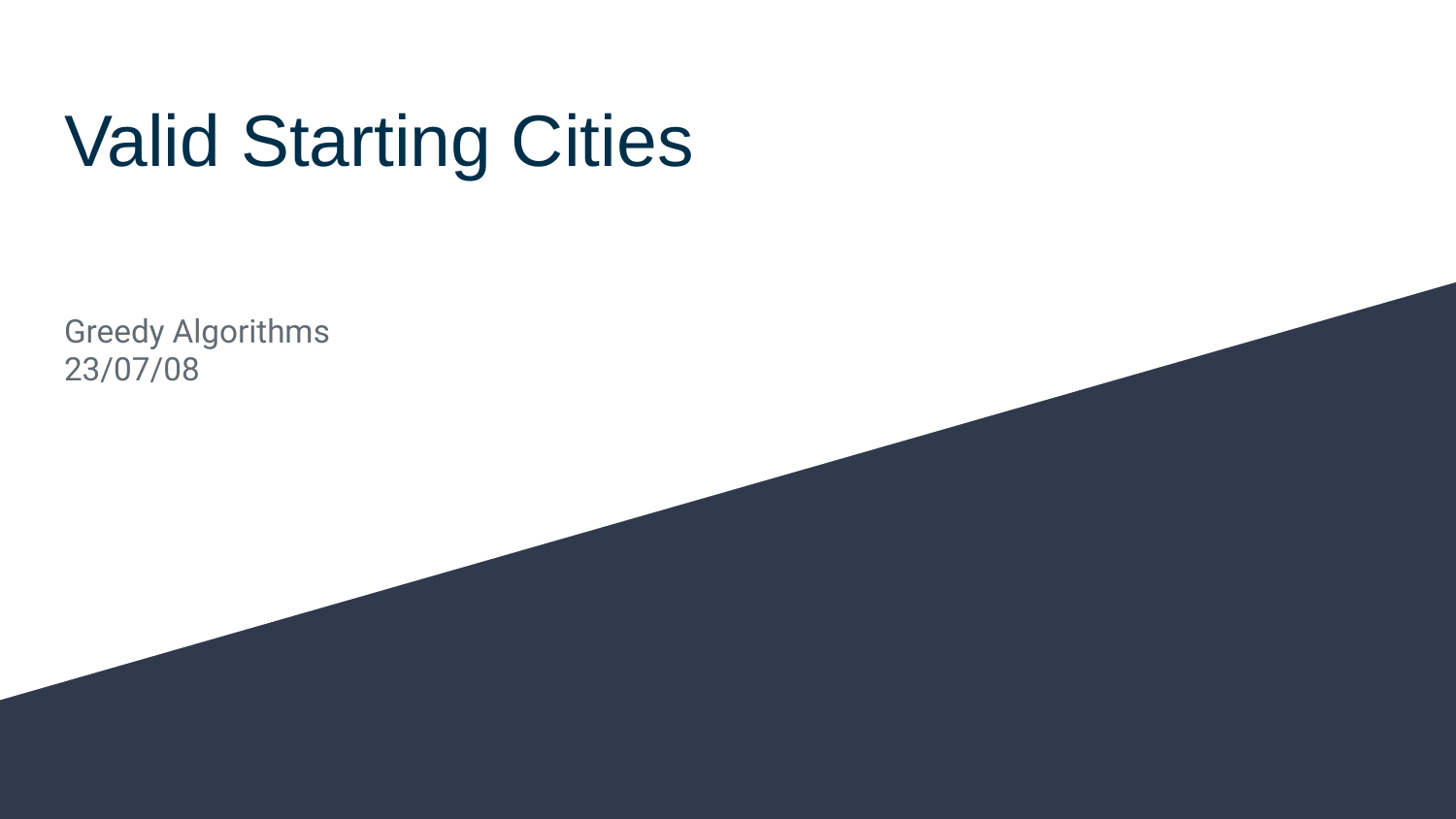

# Valid Starting Cities
Greedy Algorithms
23/07/08